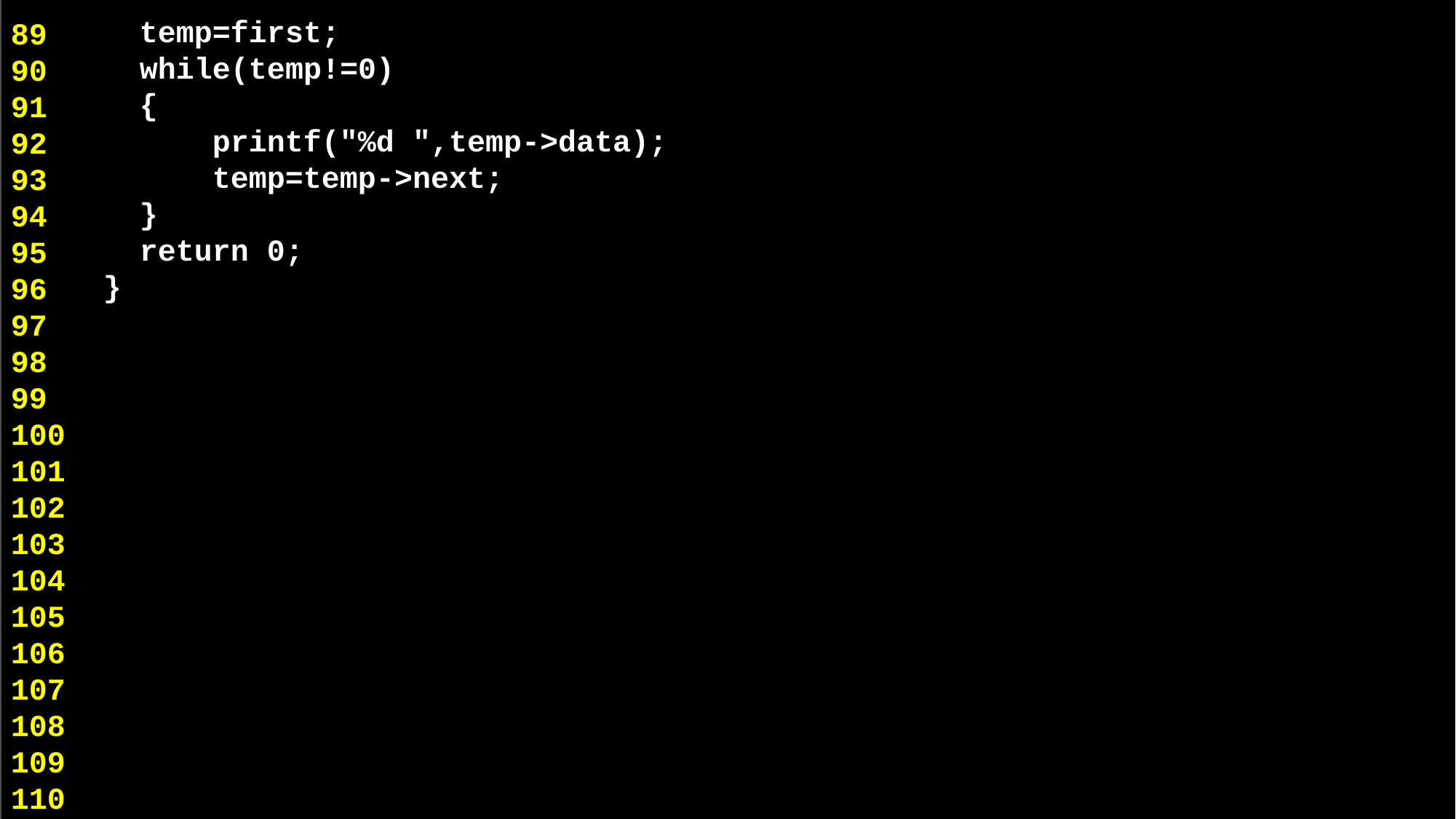

temp=first;
    while(temp!=0)
    {
        printf("%d ",temp->data);
        temp=temp->next;
    }
    return 0;
  }

89
90
91
92
93
94
95
96
97
98
99
100
101
102
103
104
105
106
107
108
109
110